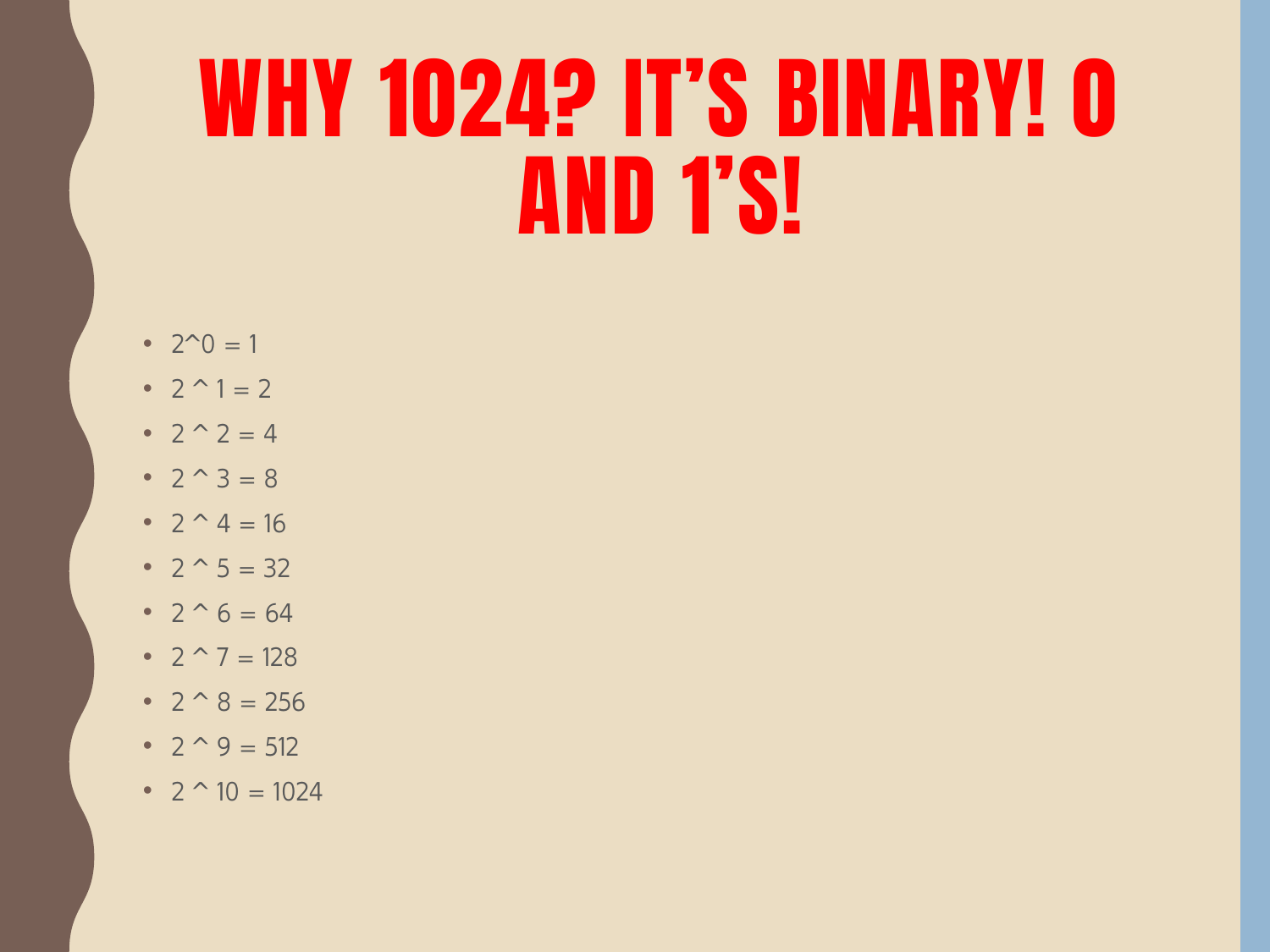

# Why 1024? It’s Binary! 0 and 1’s!
2^0 = 1
2 ^ 1 = 2
2 ^ 2 = 4
2 ^ 3 = 8
2 ^ 4 = 16
2 ^ 5 = 32
2 ^ 6 = 64
2 ^ 7 = 128
2 ^ 8 = 256
2 ^ 9 = 512
2 ^ 10 = 1024